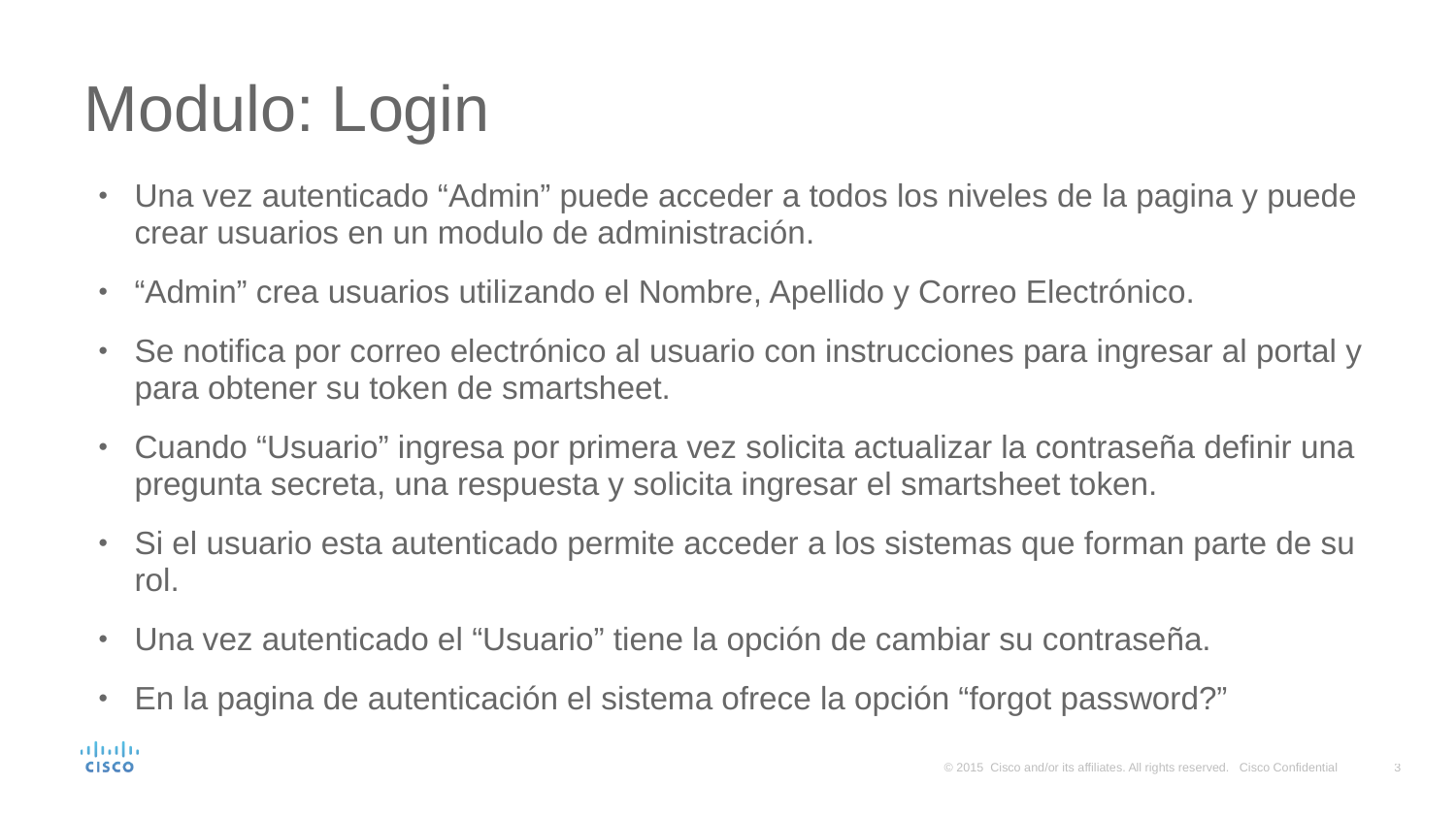

# Modulo: Login
Una vez autenticado “Admin” puede acceder a todos los niveles de la pagina y puede crear usuarios en un modulo de administración.
“Admin” crea usuarios utilizando el Nombre, Apellido y Correo Electrónico.
Se notifica por correo electrónico al usuario con instrucciones para ingresar al portal y para obtener su token de smartsheet.
Cuando “Usuario” ingresa por primera vez solicita actualizar la contraseña definir una pregunta secreta, una respuesta y solicita ingresar el smartsheet token.
Si el usuario esta autenticado permite acceder a los sistemas que forman parte de su rol.
Una vez autenticado el “Usuario” tiene la opción de cambiar su contraseña.
En la pagina de autenticación el sistema ofrece la opción “forgot password?”